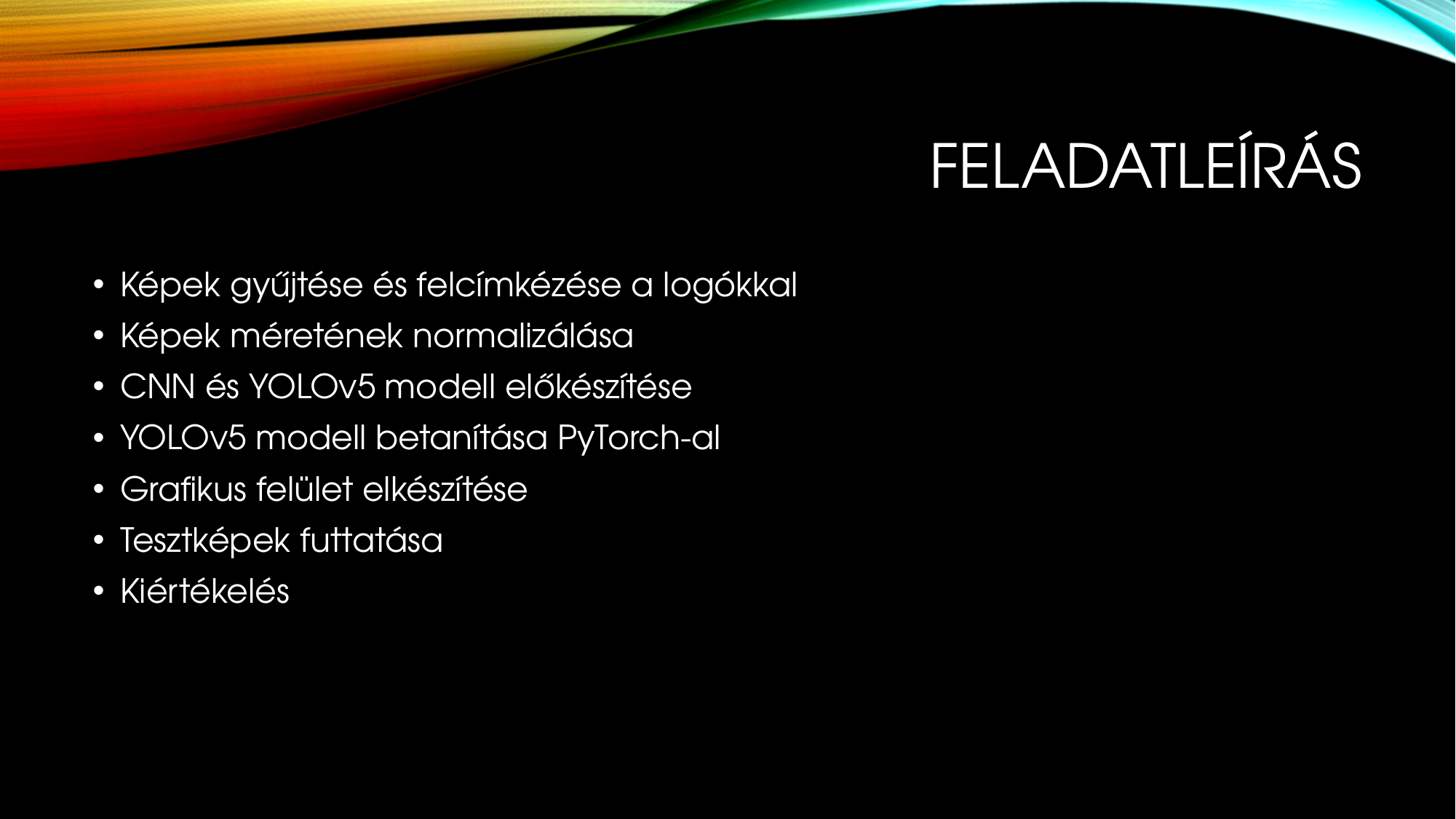

# Feladatleírás
Képek gyűjtése és felcímkézése a logókkal
Képek méretének normalizálása
CNN és YOLOv5 modell előkészítése
YOLOv5 modell betanítása PyTorch-al
Grafikus felület elkészítése
Tesztképek futtatása
Kiértékelés